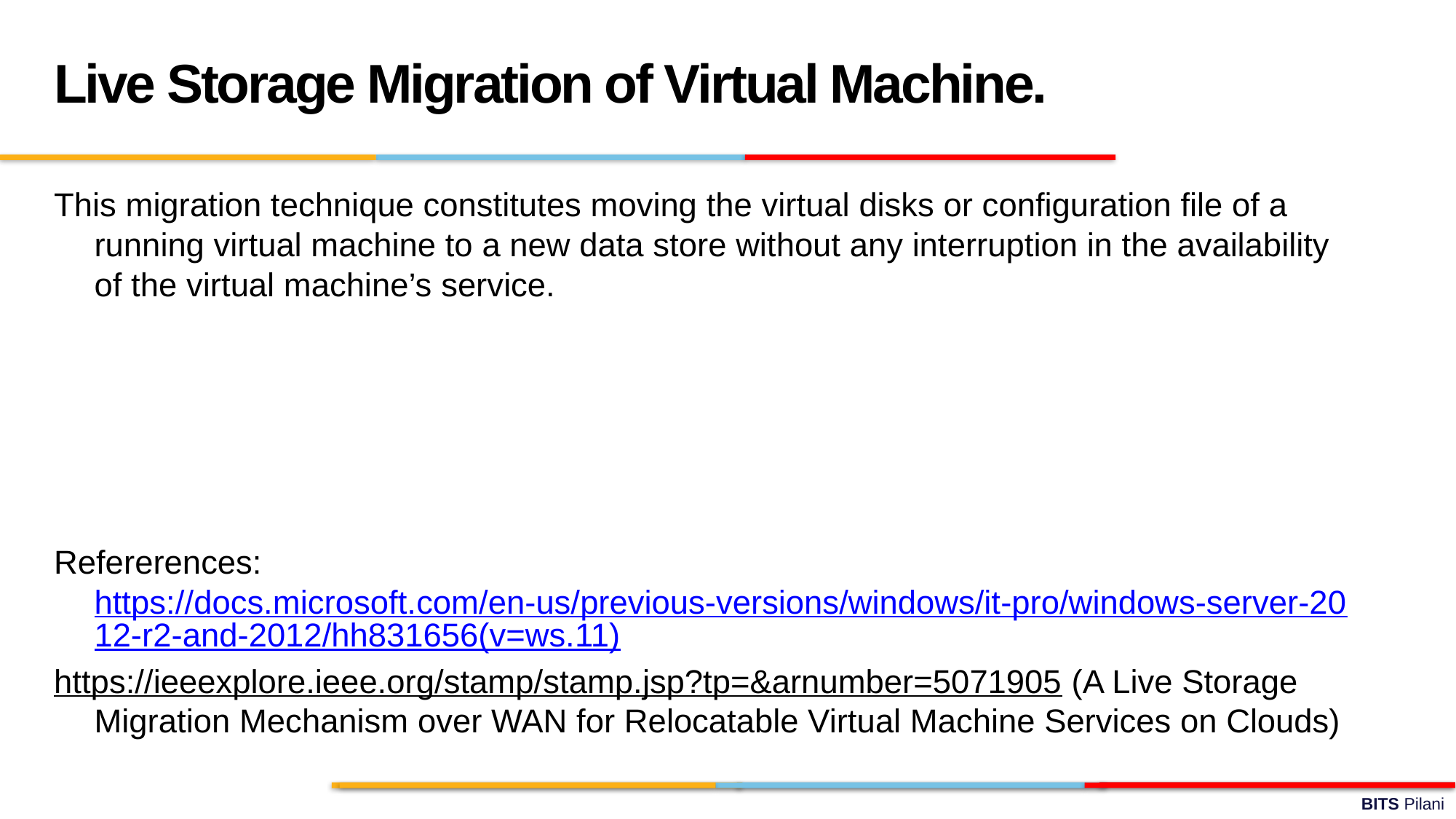

Live Storage Migration of Virtual Machine.
This migration technique constitutes moving the virtual disks or configuration file of a running virtual machine to a new data store without any interruption in the availability of the virtual machine’s service.

Refererences: https://docs.microsoft.com/en-us/previous-versions/windows/it-pro/windows-server-2012-r2-and-2012/hh831656(v=ws.11)
https://ieeexplore.ieee.org/stamp/stamp.jsp?tp=&arnumber=5071905 (A Live Storage Migration Mechanism over WAN for Relocatable Virtual Machine Services on Clouds)